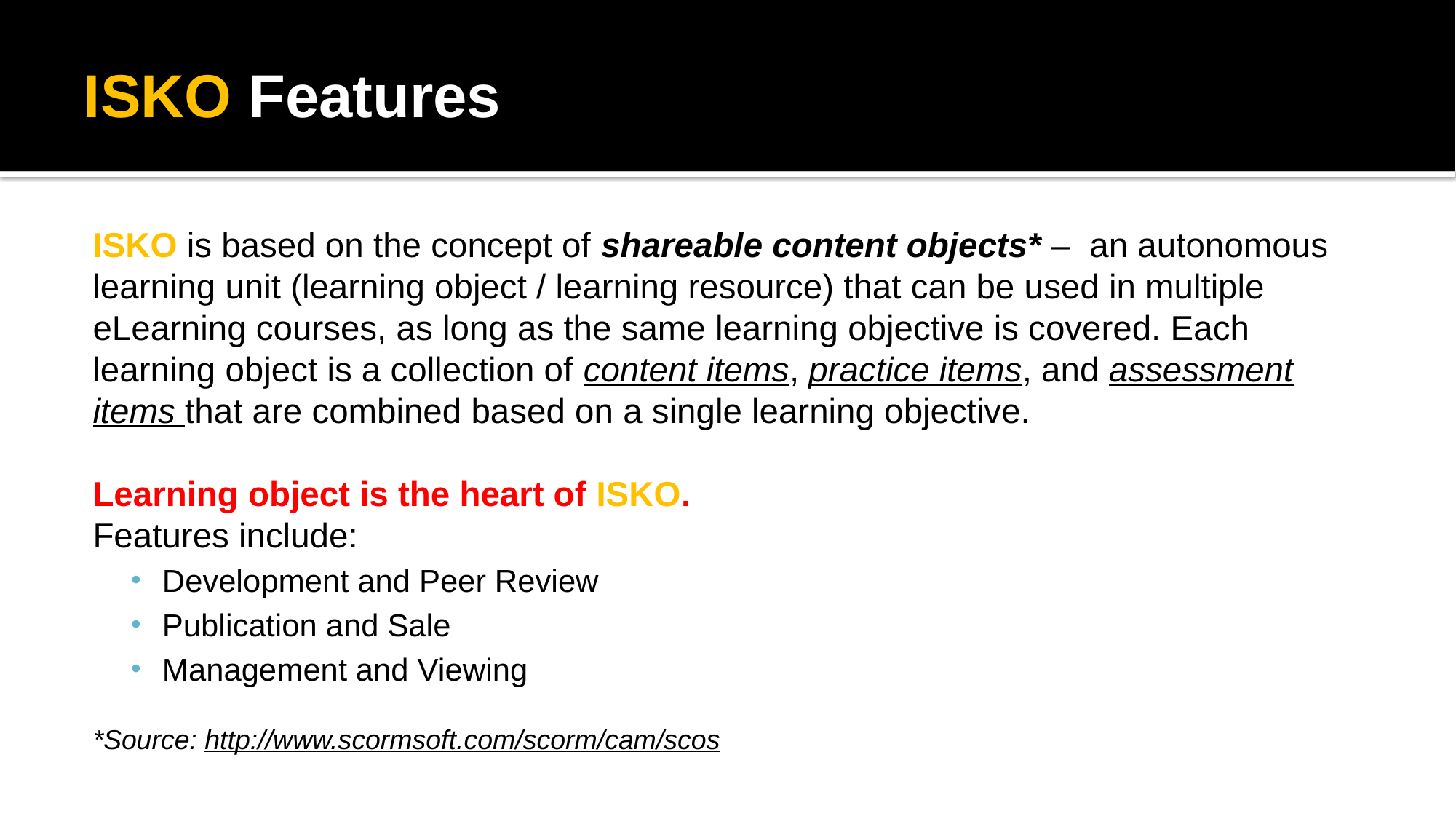

# ISKO Features
ISKO is based on the concept of shareable content objects* –  an autonomous learning unit (learning object / learning resource) that can be used in multiple eLearning courses, as long as the same learning objective is covered. Each learning object is a collection of content items, practice items, and assessment items that are combined based on a single learning objective.

Learning object is the heart of ISKO.
Features include:
Development and Peer Review
Publication and Sale
Management and Viewing
*Source: http://www.scormsoft.com/scorm/cam/scos